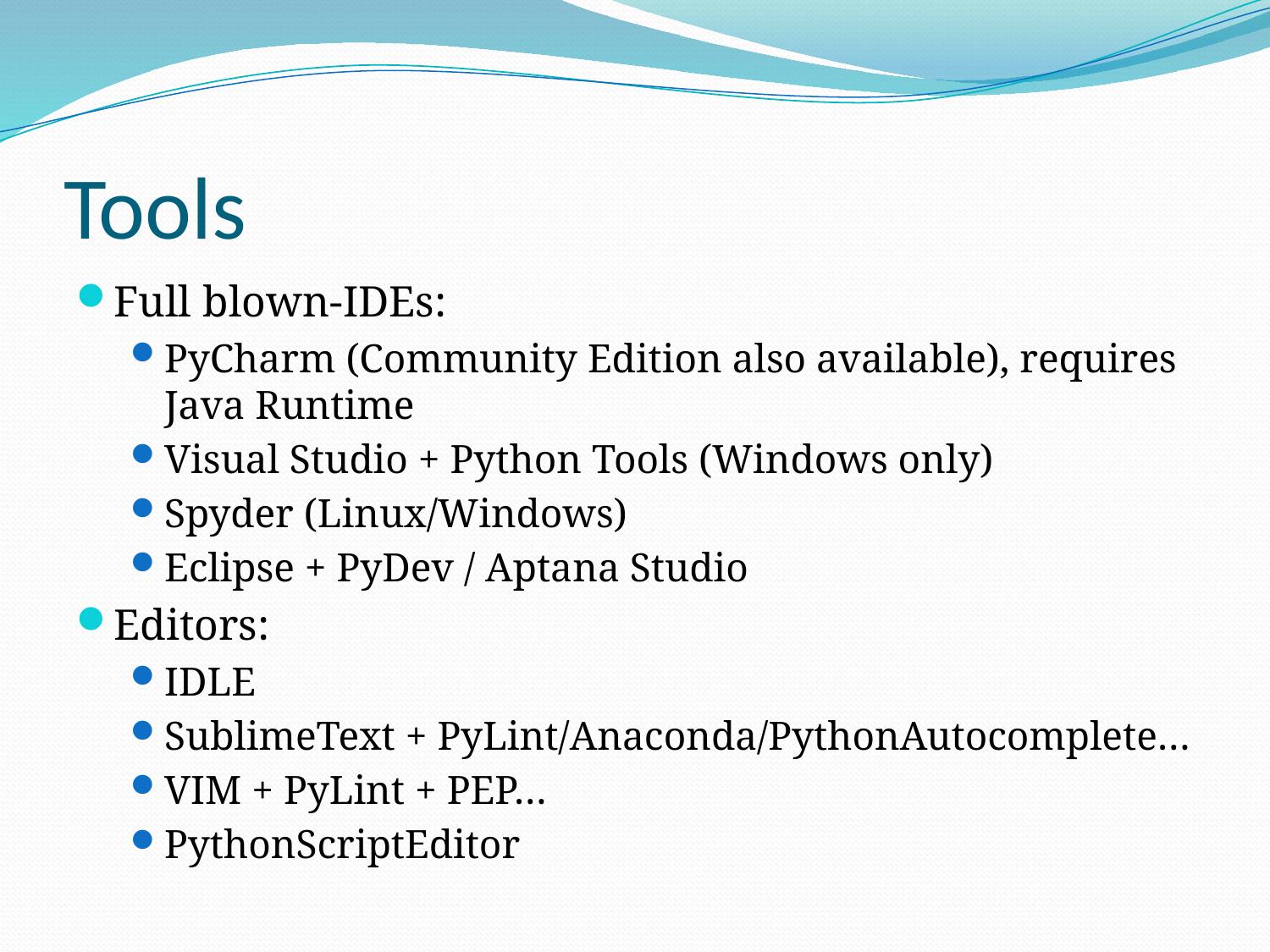

# Tools
Full blown-IDEs:
PyCharm (Community Edition also available), requires Java Runtime
Visual Studio + Python Tools (Windows only)
Spyder (Linux/Windows)
Eclipse + PyDev / Aptana Studio
Editors:
IDLE
SublimeText + PyLint/Anaconda/PythonAutocomplete…
VIM + PyLint + PEP…
PythonScriptEditor